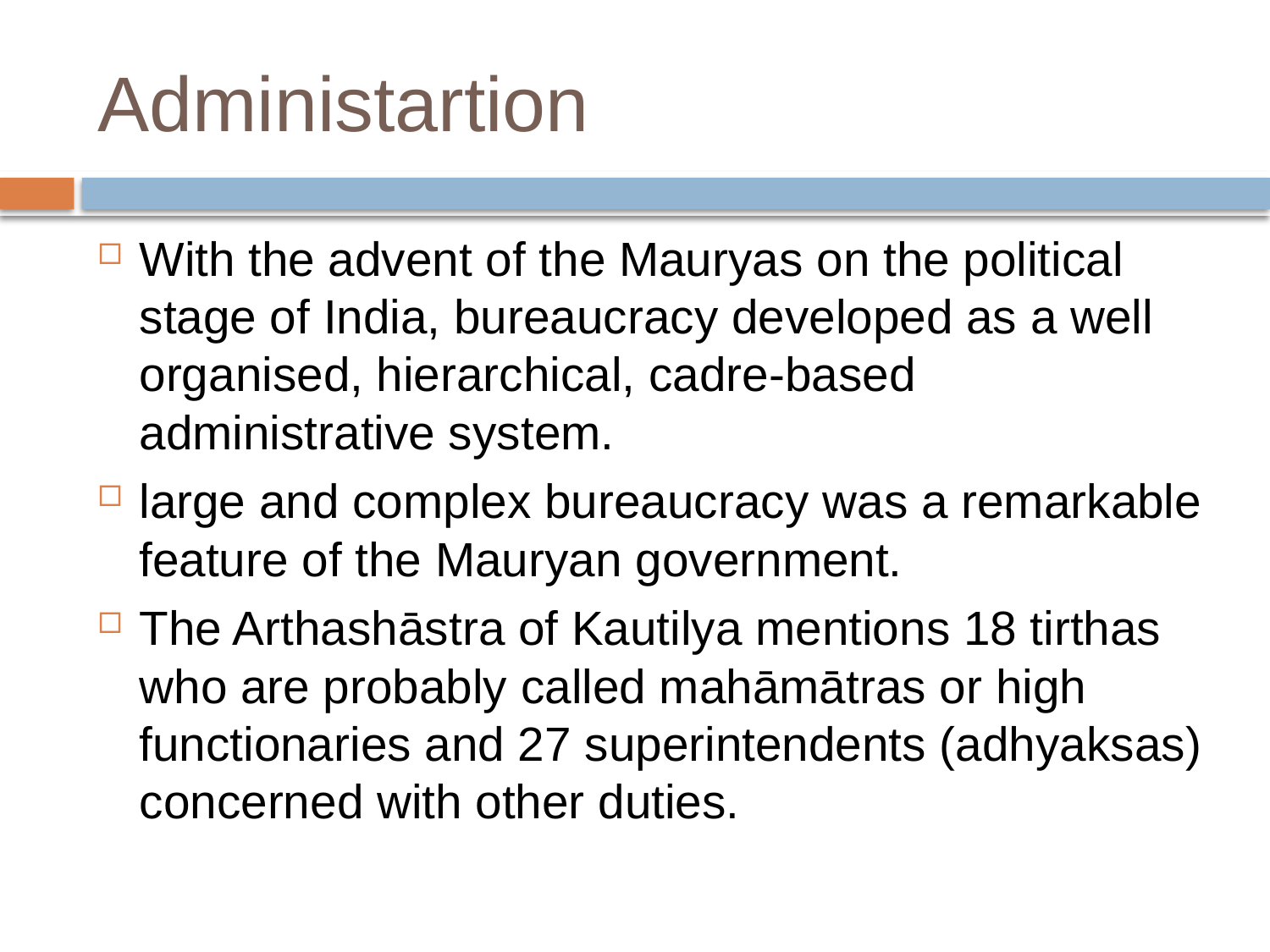

# Administartion
With the advent of the Mauryas on the political stage of India, bureaucracy developed as a well organised, hierarchical, cadre-based administrative system.
large and complex bureaucracy was a remarkable feature of the Mauryan government.
The Arthashāstra of Kautilya mentions 18 tirthas who are probably called mahāmātras or high functionaries and 27 superintendents (adhyaksas) concerned with other duties.